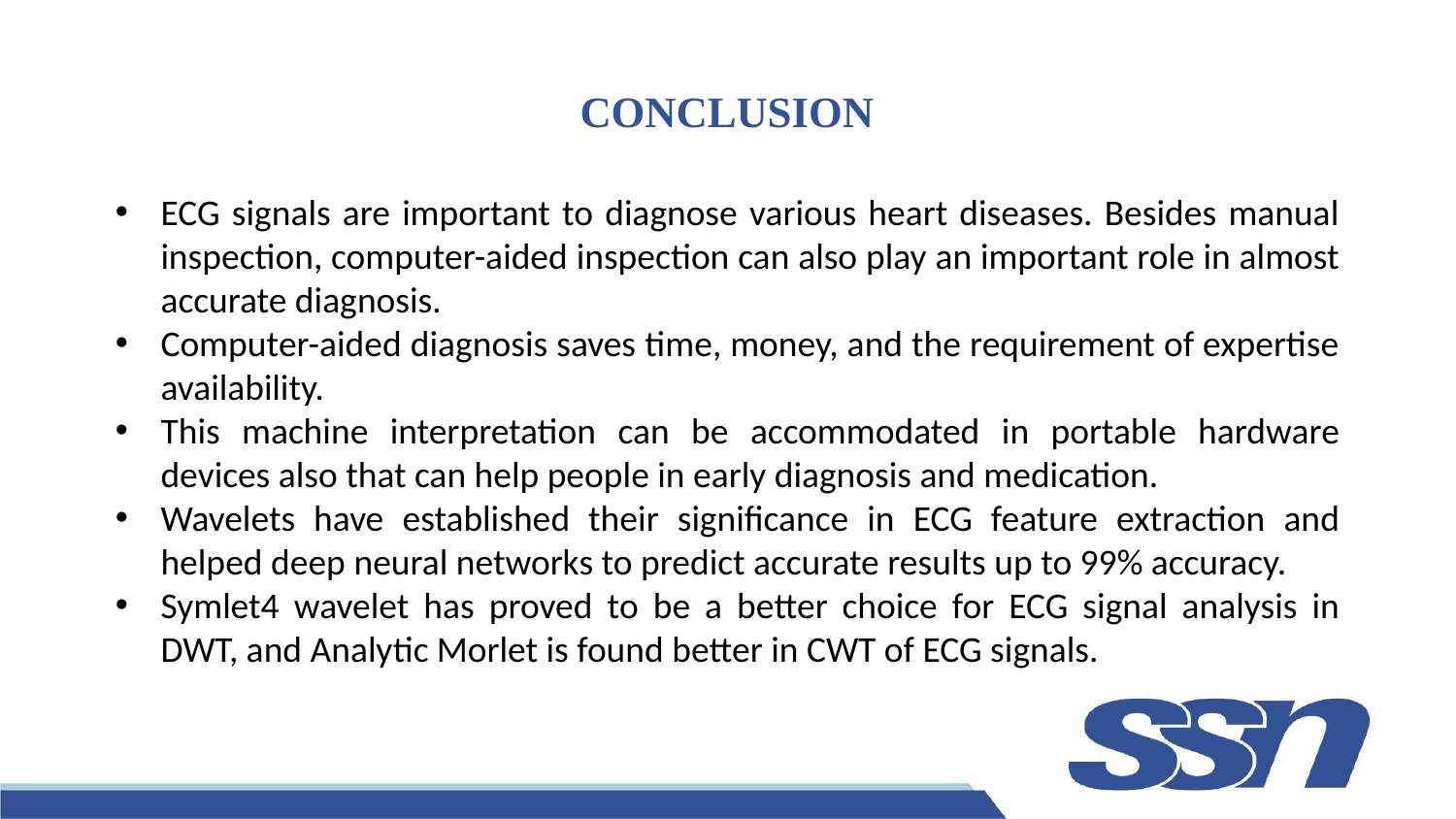

# CONCLUSION

ECG signals are important to diagnose various heart diseases. Besides manual inspection, computer-aided inspection can also play an important role in almost accurate diagnosis.
Computer-aided diagnosis saves time, money, and the requirement of expertise availability.
This machine interpretation can be accommodated in portable hardware devices also that can help people in early diagnosis and medication.
Wavelets have established their significance in ECG feature extraction and helped deep neural networks to predict accurate results up to 99% accuracy.
Symlet4 wavelet has proved to be a better choice for ECG signal analysis in DWT, and Analytic Morlet is found better in CWT of ECG signals.